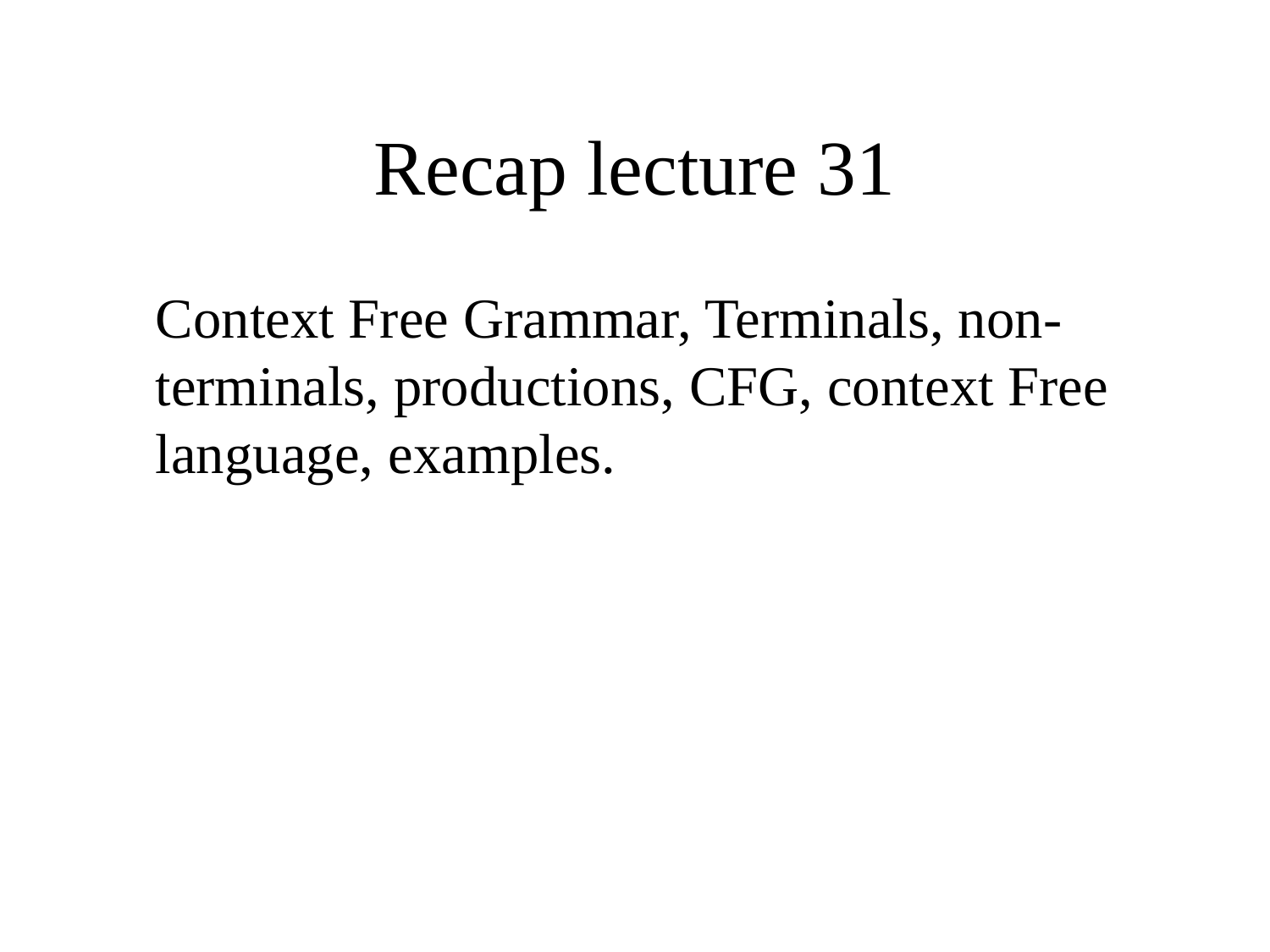

# Recap lecture 31
	Context Free Grammar, Terminals, non-terminals, productions, CFG, context Free language, examples.